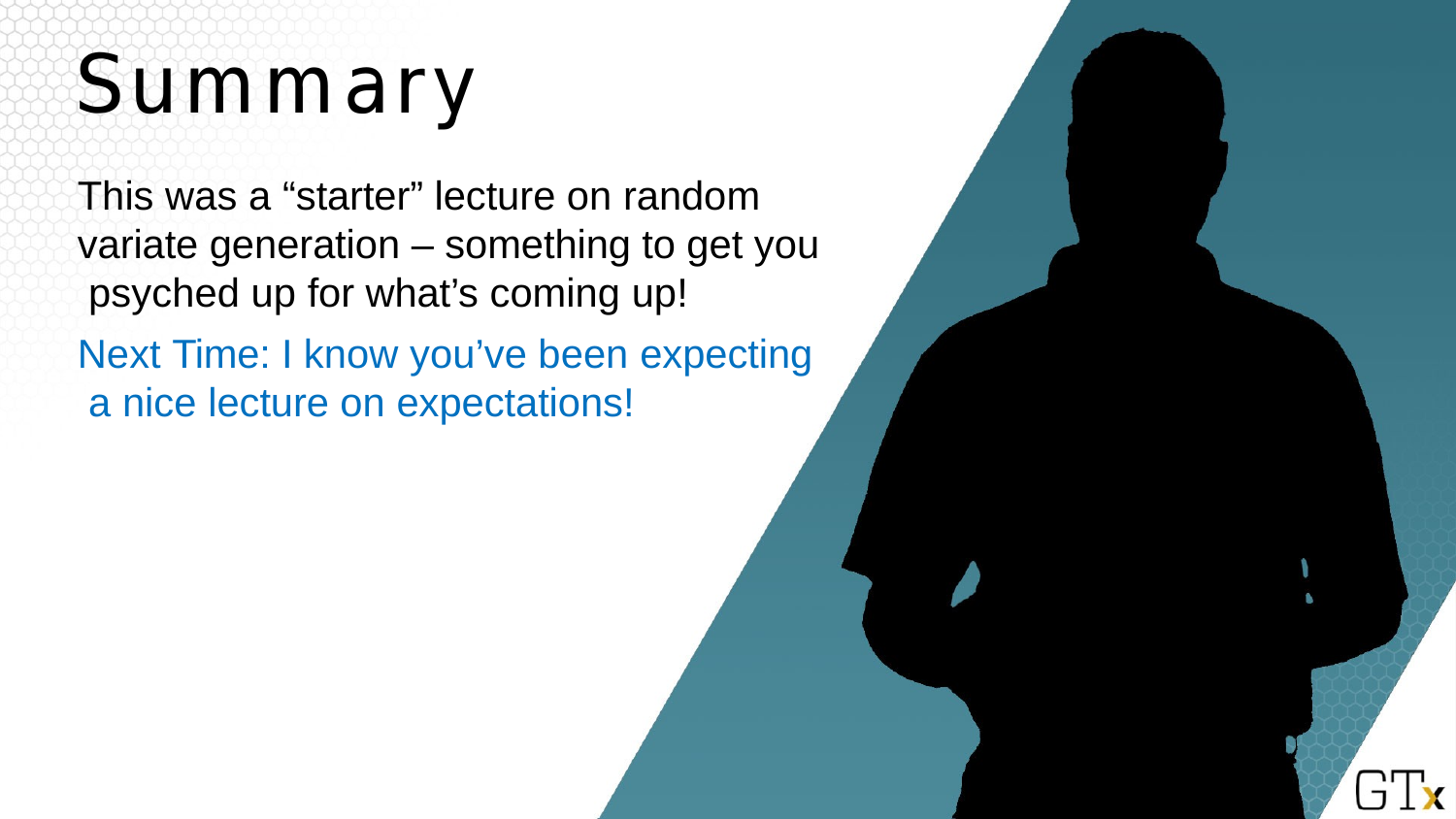

# Summary
This was a “starter” lecture on random  variate generation – something to get you  psyched up for what’s coming up!
Next Time: I know you’ve been expecting  a nice lecture on expectations!